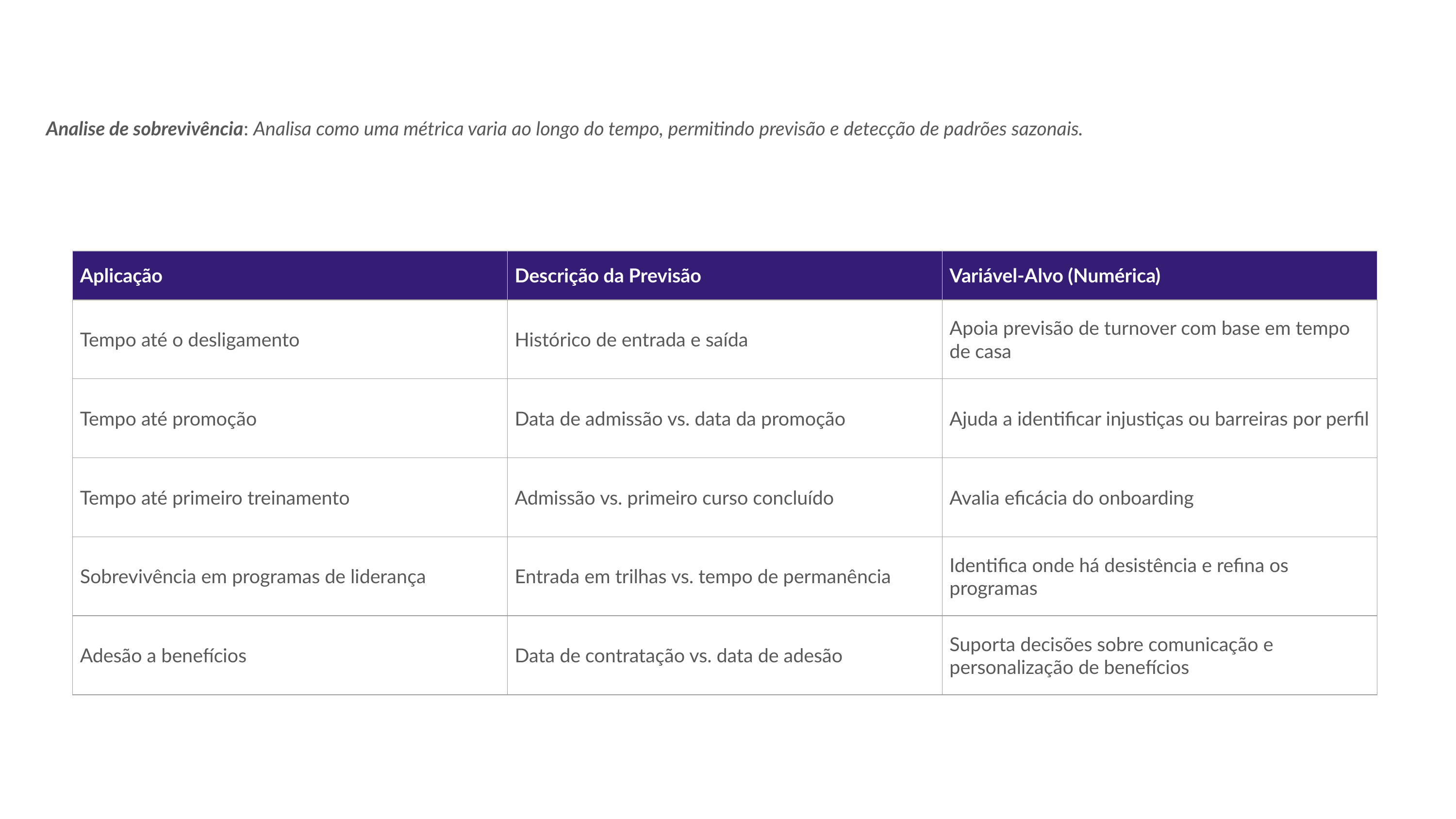

Analise de sobrevivência: Analisa como uma métrica varia ao longo do tempo, permitindo previsão e detecção de padrões sazonais.
| Aplicação | Descrição da Previsão | Variável-Alvo (Numérica) |
| --- | --- | --- |
| Tempo até o desligamento | Histórico de entrada e saída | Apoia previsão de turnover com base em tempo de casa |
| Tempo até promoção | Data de admissão vs. data da promoção | Ajuda a identificar injustiças ou barreiras por perfil |
| Tempo até primeiro treinamento | Admissão vs. primeiro curso concluído | Avalia eficácia do onboarding |
| Sobrevivência em programas de liderança | Entrada em trilhas vs. tempo de permanência | Identifica onde há desistência e refina os programas |
| Adesão a benefícios | Data de contratação vs. data de adesão | Suporta decisões sobre comunicação e personalização de benefícios |